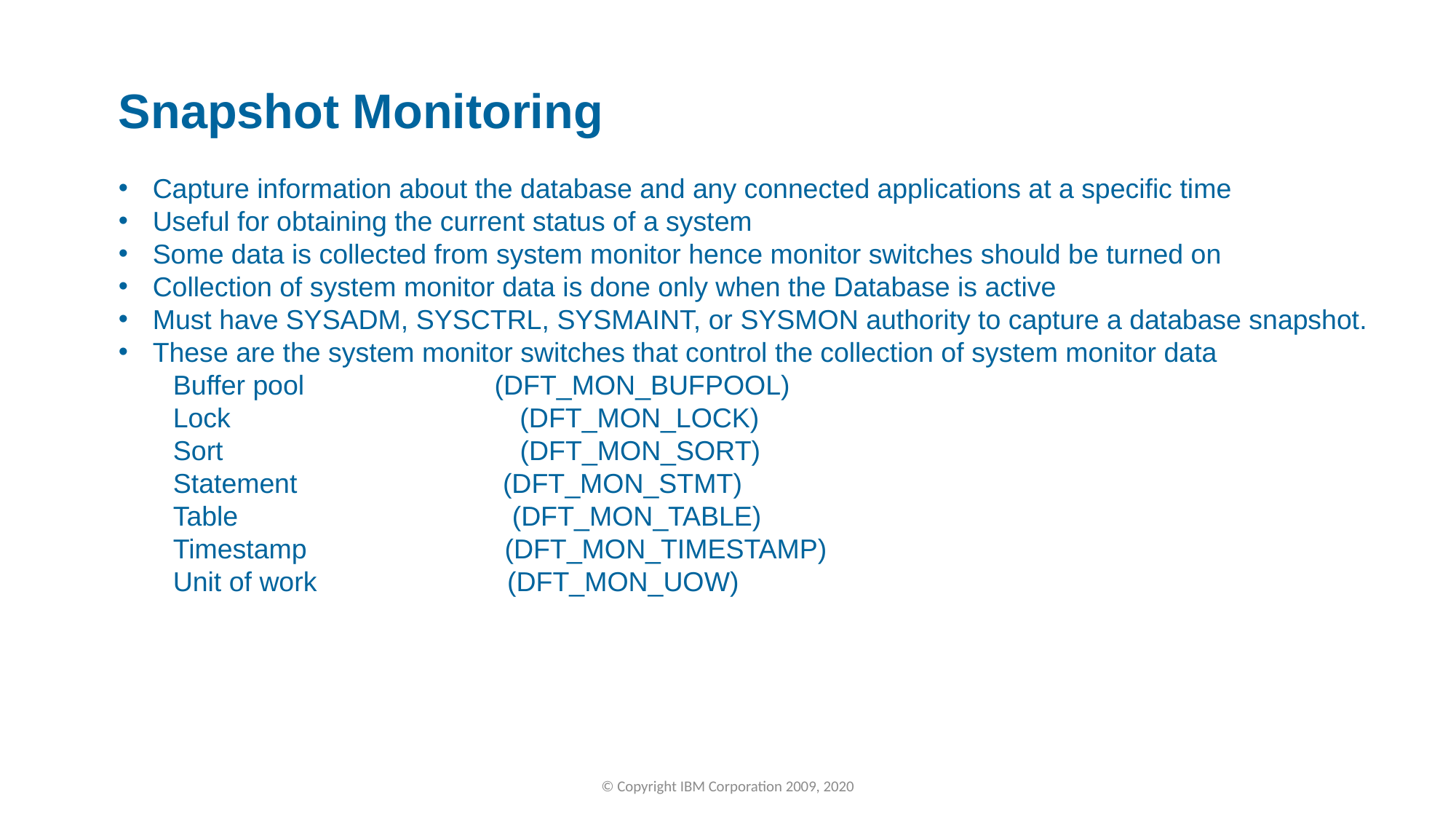

Snapshot Monitoring

Capture information about the database and any connected applications at a specific time
Useful for obtaining the current status of a system
Some data is collected from system monitor hence monitor switches should be turned on
Collection of system monitor data is done only when the Database is active
Must have SYSADM, SYSCTRL, SYSMAINT, or SYSMON authority to capture a database snapshot.
These are the system monitor switches that control the collection of system monitor data
Buffer pool                         (DFT_MON_BUFPOOL)
Lock                                      (DFT_MON_LOCK)
Sort                                       (DFT_MON_SORT)
Statement                           (DFT_MON_STMT)
Table                                    (DFT_MON_TABLE)
Timestamp                          (DFT_MON_TIMESTAMP)
Unit of work                         (DFT_MON_UOW)

© Copyright IBM Corporation 2009, 2020